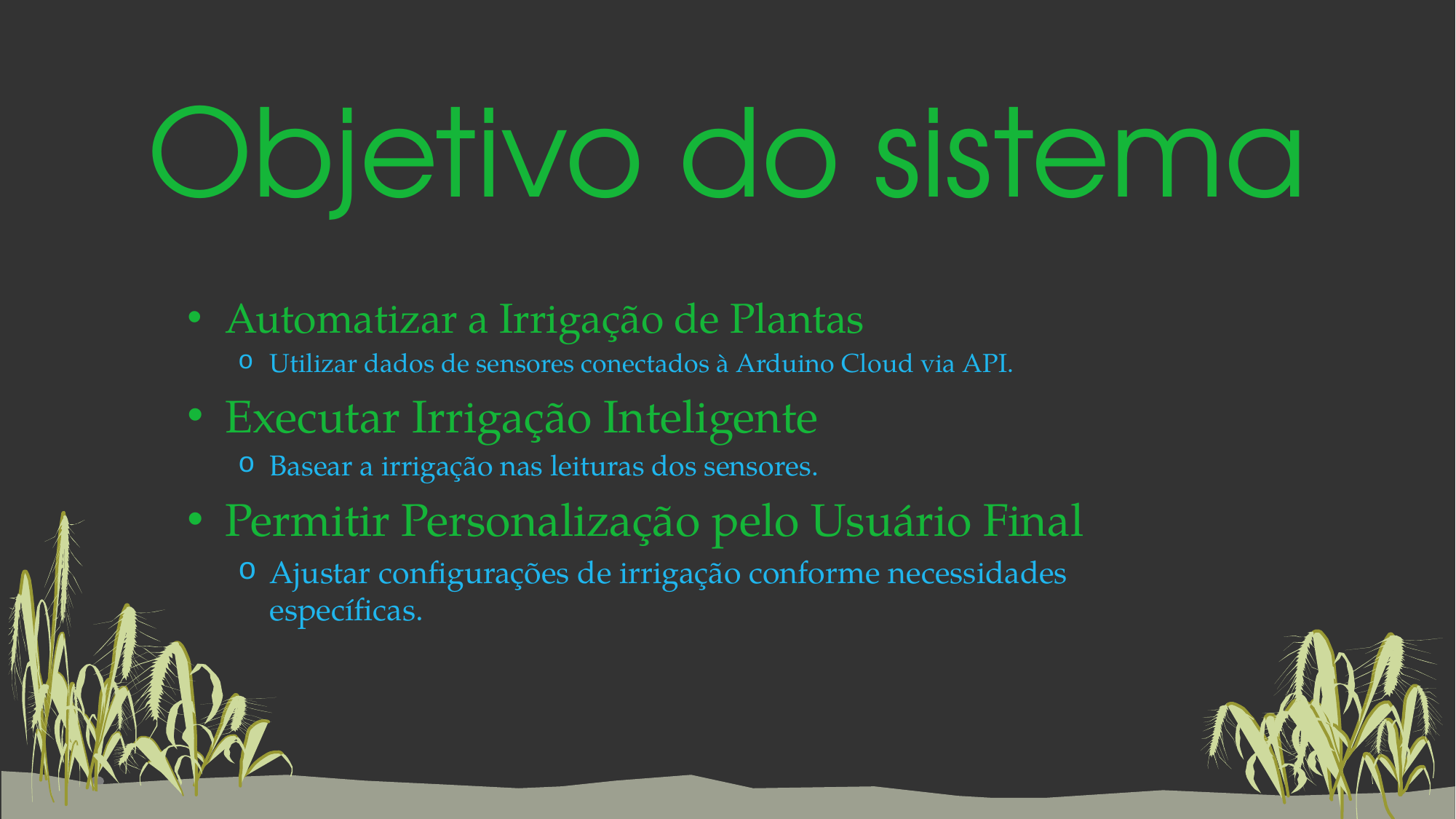

# Objetivo do sistema
Automatizar a Irrigação de Plantas
Utilizar dados de sensores conectados à Arduino Cloud via API.
Executar Irrigação Inteligente
Basear a irrigação nas leituras dos sensores.
Permitir Personalização pelo Usuário Final
Ajustar configurações de irrigação conforme necessidades específicas.